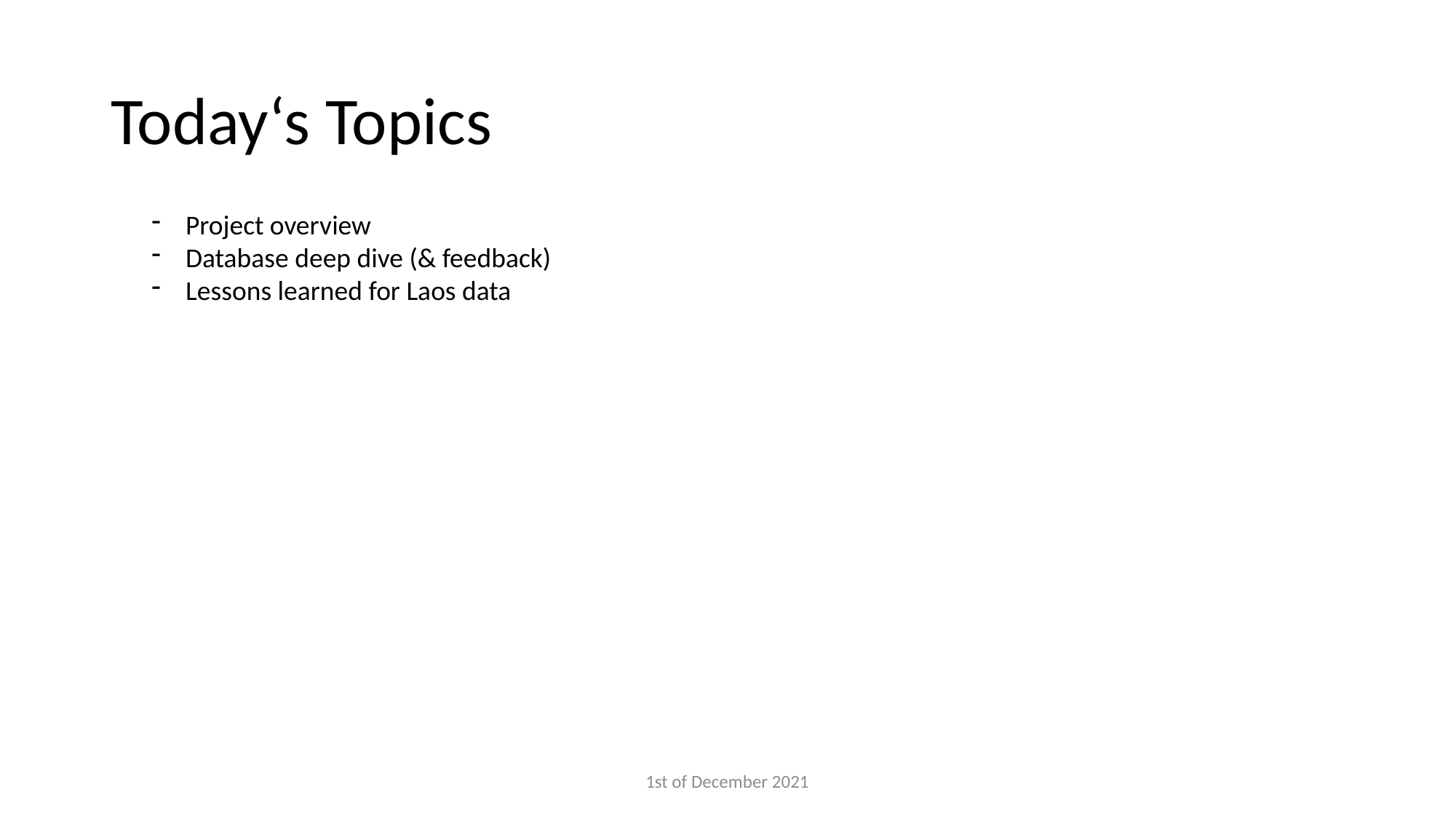

# Today‘s Topics
Project overview
Database deep dive (& feedback)
Lessons learned for Laos data
1st of December 2021